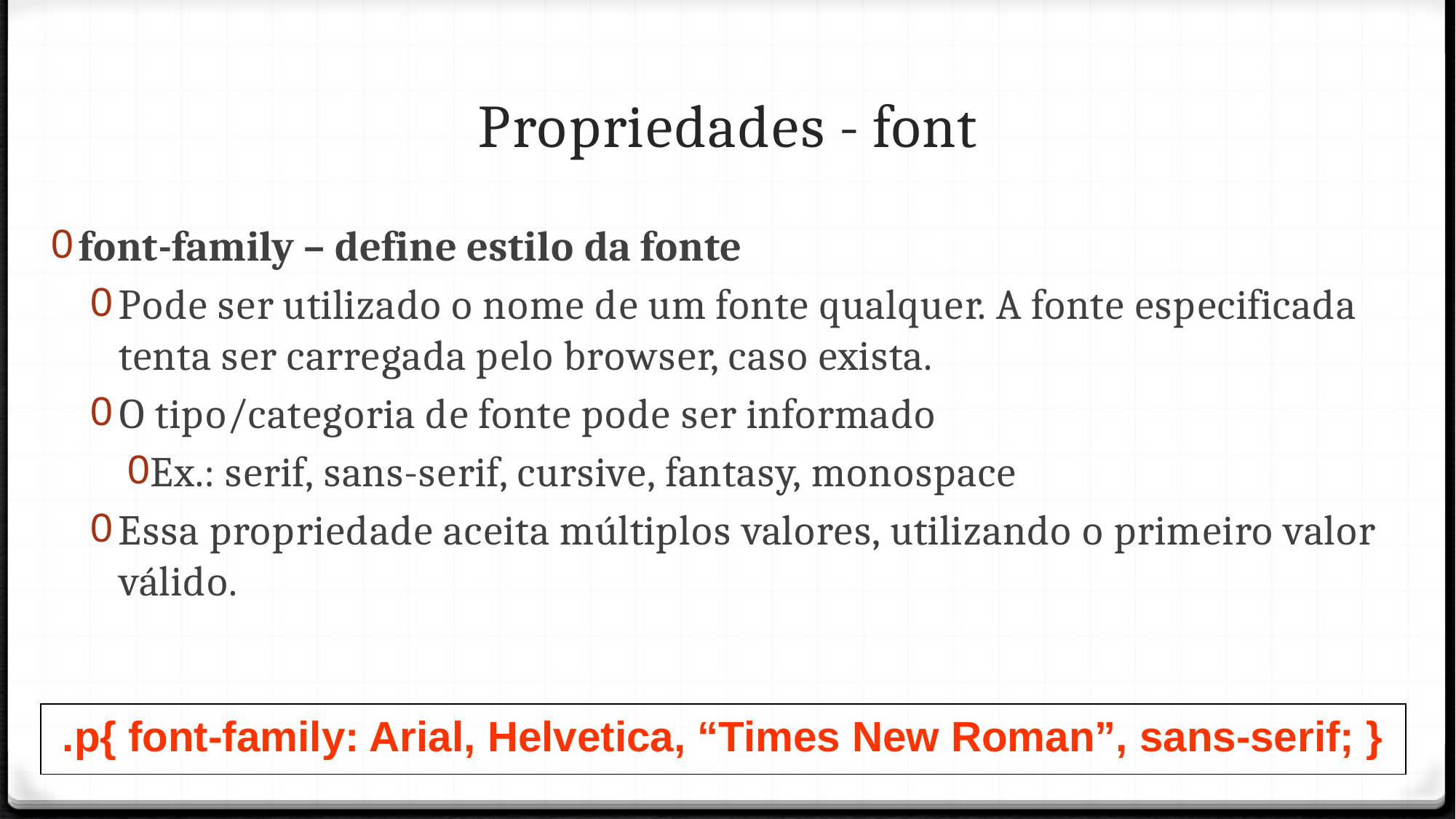

Propriedades - font
font-family – define estilo da fonte
Pode ser utilizado o nome de um fonte qualquer. A fonte especificada tenta ser carregada pelo browser, caso exista.
O tipo/categoria de fonte pode ser informado
Ex.: serif, sans-serif, cursive, fantasy, monospace
Essa propriedade aceita múltiplos valores, utilizando o primeiro valor válido.
.p{ font-family: Arial, Helvetica, “Times New Roman”, sans-serif; }